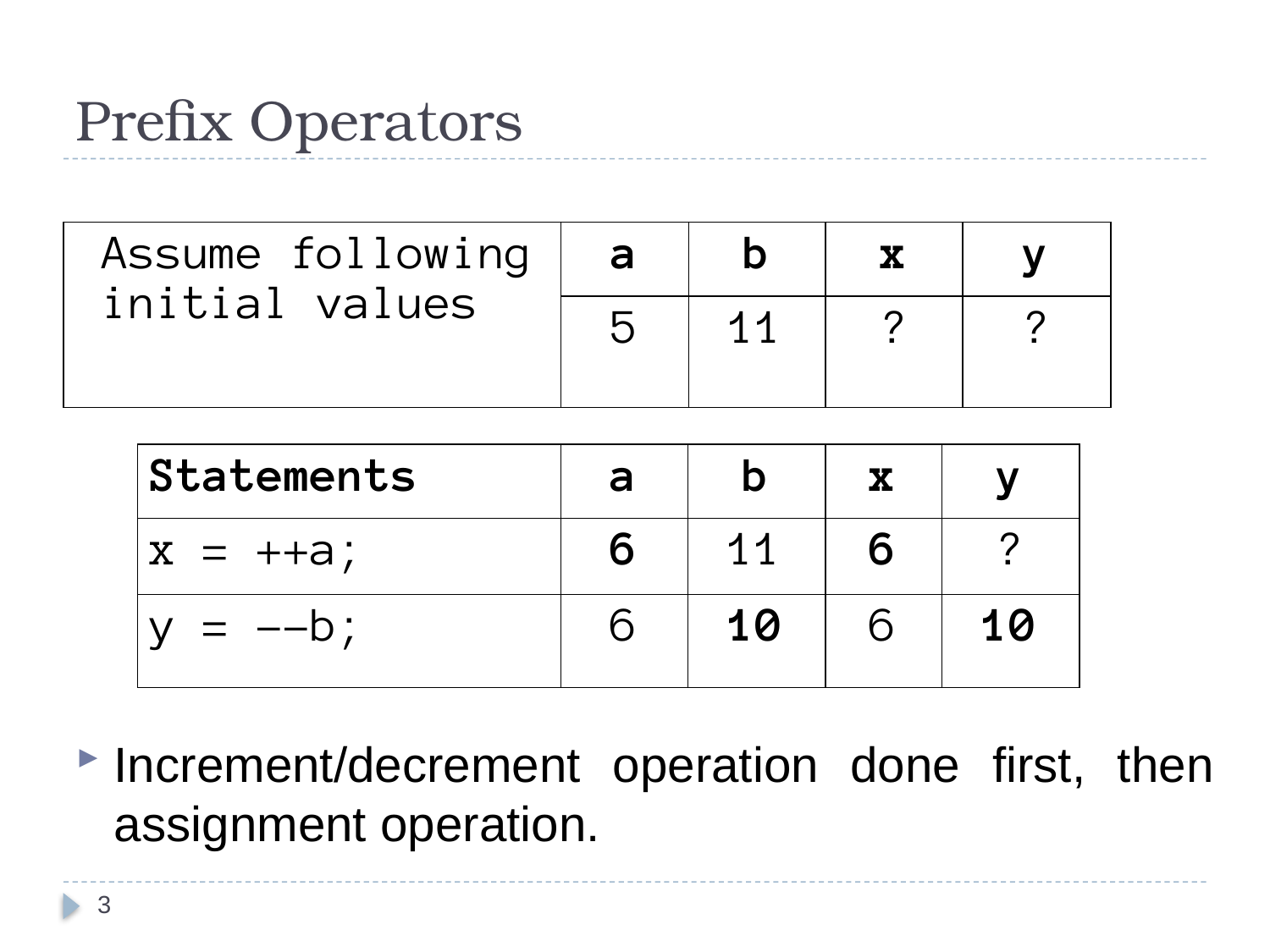

# Prefix Operators

Increment/decrement operation done first, then assignment operation.

| Assume following initial values | a | b | x | y |
| --- | --- | --- | --- | --- |
|  | 5 | 11 | ? | ? |
| Statements | a | b | x | y |
| --- | --- | --- | --- | --- |
| x = ++a; | 6 | 11 | 6 | ? |
| y = --b; | 6 | 10 | 6 | 10 |
3